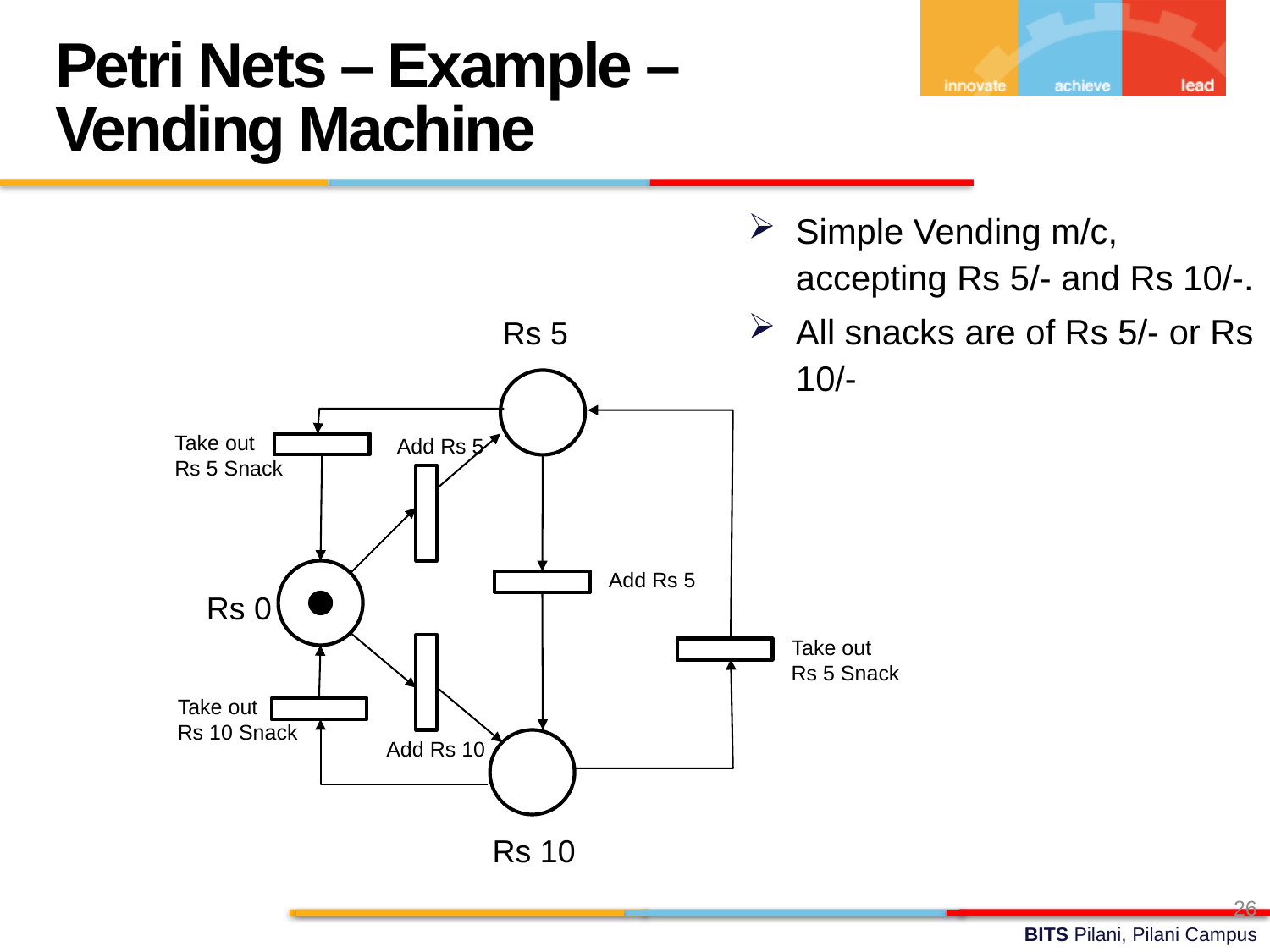

Petri Nets – Example – Vending Machine
Simple Vending m/c, accepting Rs 5/- and Rs 10/-.
All snacks are of Rs 5/- or Rs 10/-
Rs 5

Take out
Rs 5 Snack
Add Rs 5

Add Rs 5

Rs 0

Take out
Rs 5 Snack

Take out
Rs 10 Snack

Add Rs 10

Rs 10
26